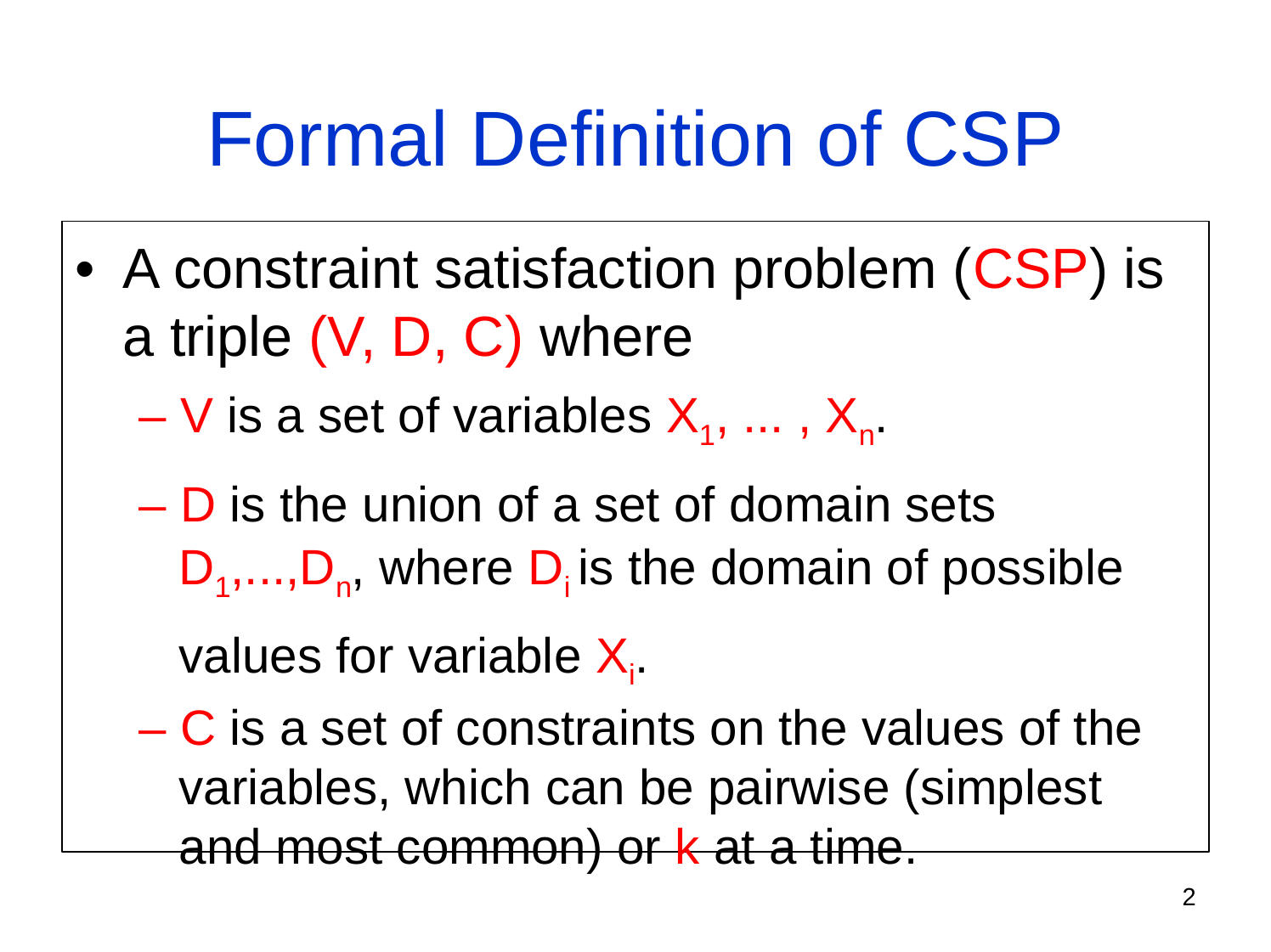

Formal
Definition
of
CSP

•	A constraint satisfaction problem (CSP) is a triple (V, D, C) where
– V is a set of variables X1, ... , Xn.
– D is the union of a set of domain sets D1,...,Dn, where Di is the domain of possible
values for variable Xi.
– C is a set of constraints on the values of the variables, which can be pairwise (simplest and most common) or k at a time.
2